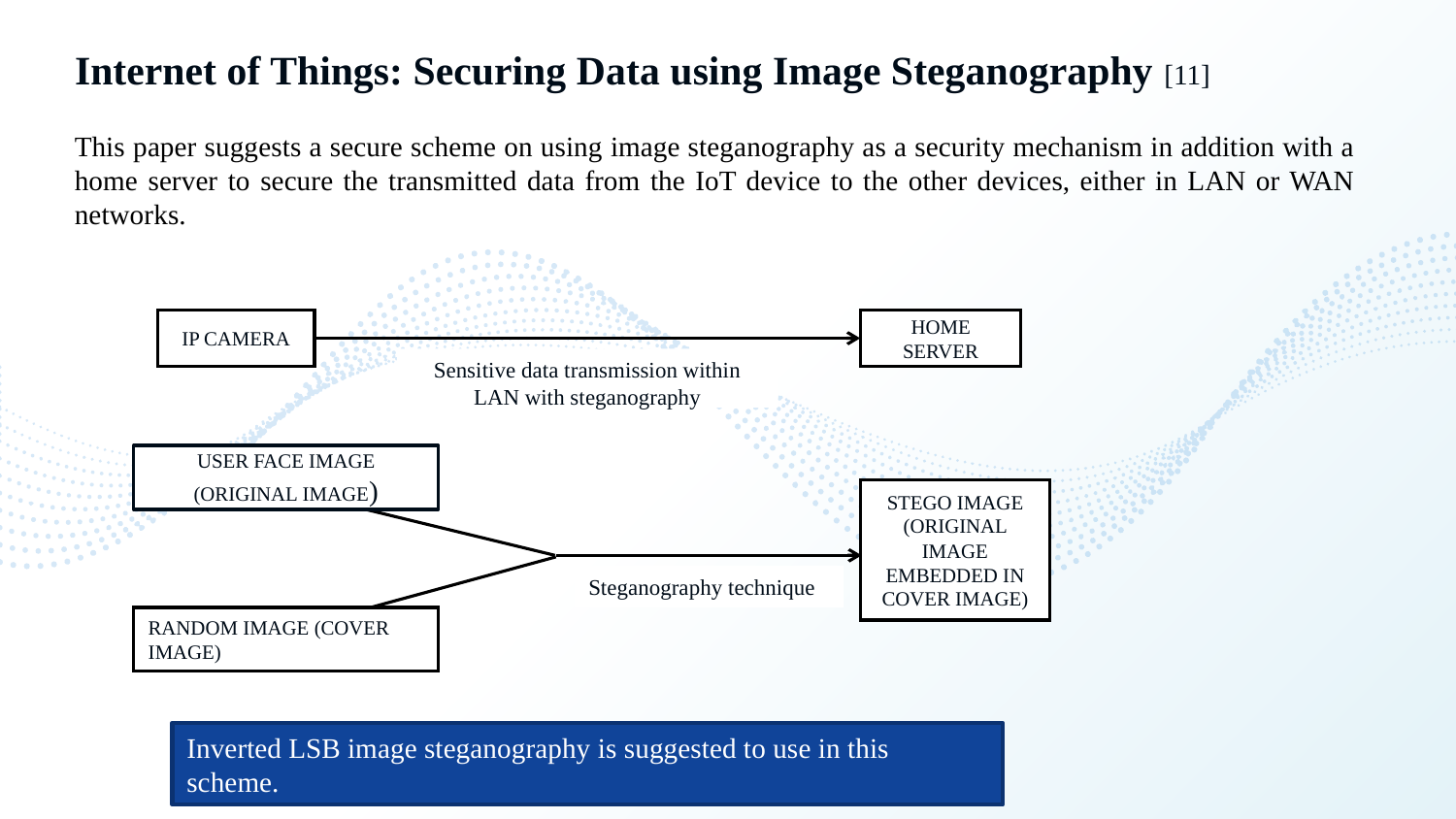

Internet of Things: Securing Data using Image Steganography [11]
This paper suggests a secure scheme on using image steganography as a security mechanism in addition with a home server to secure the transmitted data from the IoT device to the other devices, either in LAN or WAN networks.
IP CAMERA
HOME SERVER
Sensitive data transmission within LAN with steganography
USER FACE IMAGE (ORIGINAL IMAGE)
STEGO IMAGE (ORIGINAL IMAGE EMBEDDED IN COVER IMAGE)

Steganography technique
RANDOM IMAGE (COVER IMAGE)
Inverted LSB image steganography is suggested to use in this scheme.